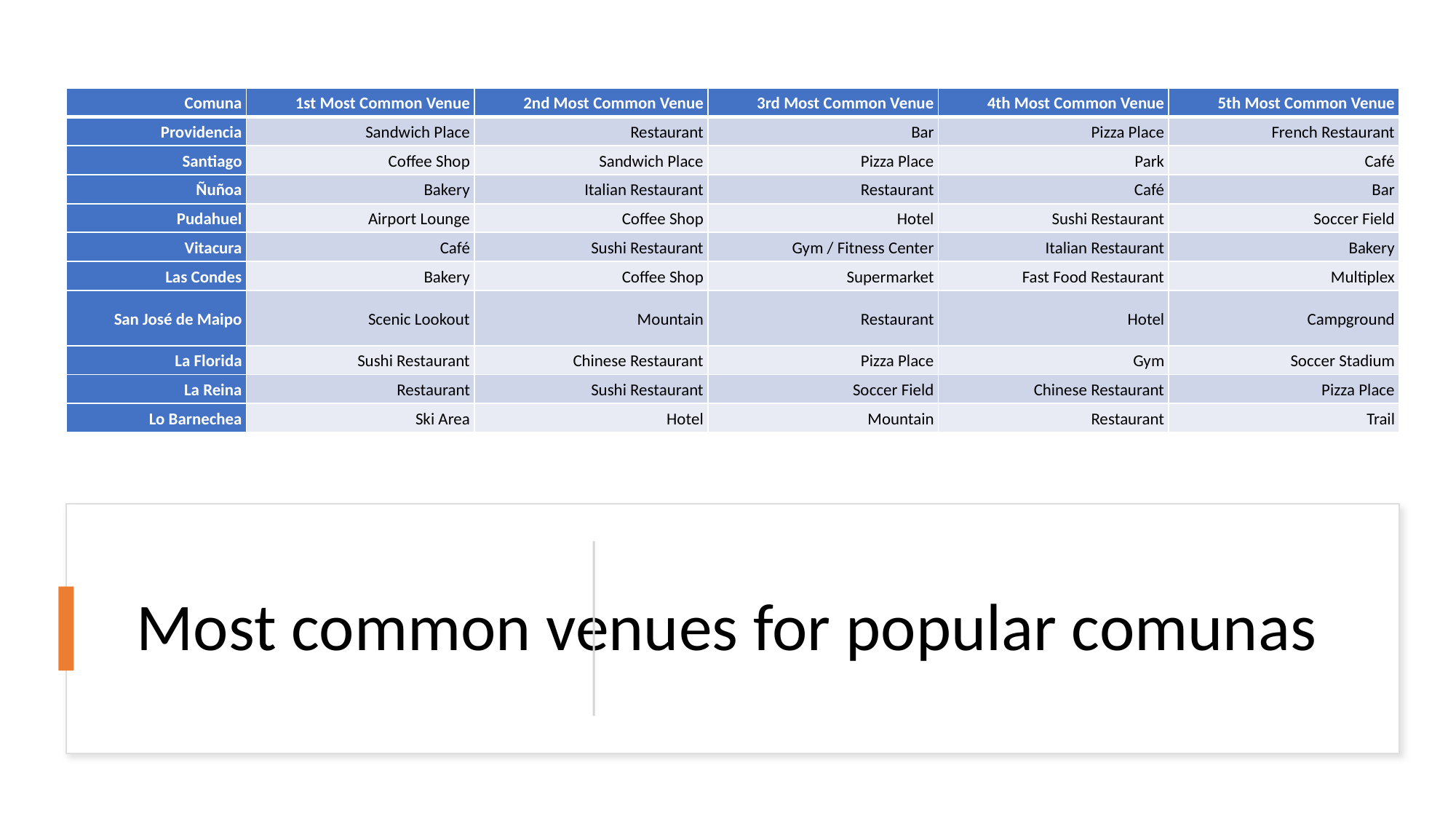

| Comuna | 1st Most Common Venue | 2nd Most Common Venue | 3rd Most Common Venue | 4th Most Common Venue | 5th Most Common Venue |
| --- | --- | --- | --- | --- | --- |
| Providencia | Sandwich Place | Restaurant | Bar | Pizza Place | French Restaurant |
| Santiago | Coffee Shop | Sandwich Place | Pizza Place | Park | Café |
| Ñuñoa | Bakery | Italian Restaurant | Restaurant | Café | Bar |
| Pudahuel | Airport Lounge | Coffee Shop | Hotel | Sushi Restaurant | Soccer Field |
| Vitacura | Café | Sushi Restaurant | Gym / Fitness Center | Italian Restaurant | Bakery |
| Las Condes | Bakery | Coffee Shop | Supermarket | Fast Food Restaurant | Multiplex |
| San José de Maipo | Scenic Lookout | Mountain | Restaurant | Hotel | Campground |
| La Florida | Sushi Restaurant | Chinese Restaurant | Pizza Place | Gym | Soccer Stadium |
| La Reina | Restaurant | Sushi Restaurant | Soccer Field | Chinese Restaurant | Pizza Place |
| Lo Barnechea | Ski Area | Hotel | Mountain | Restaurant | Trail |

# Most common venues for popular comunas